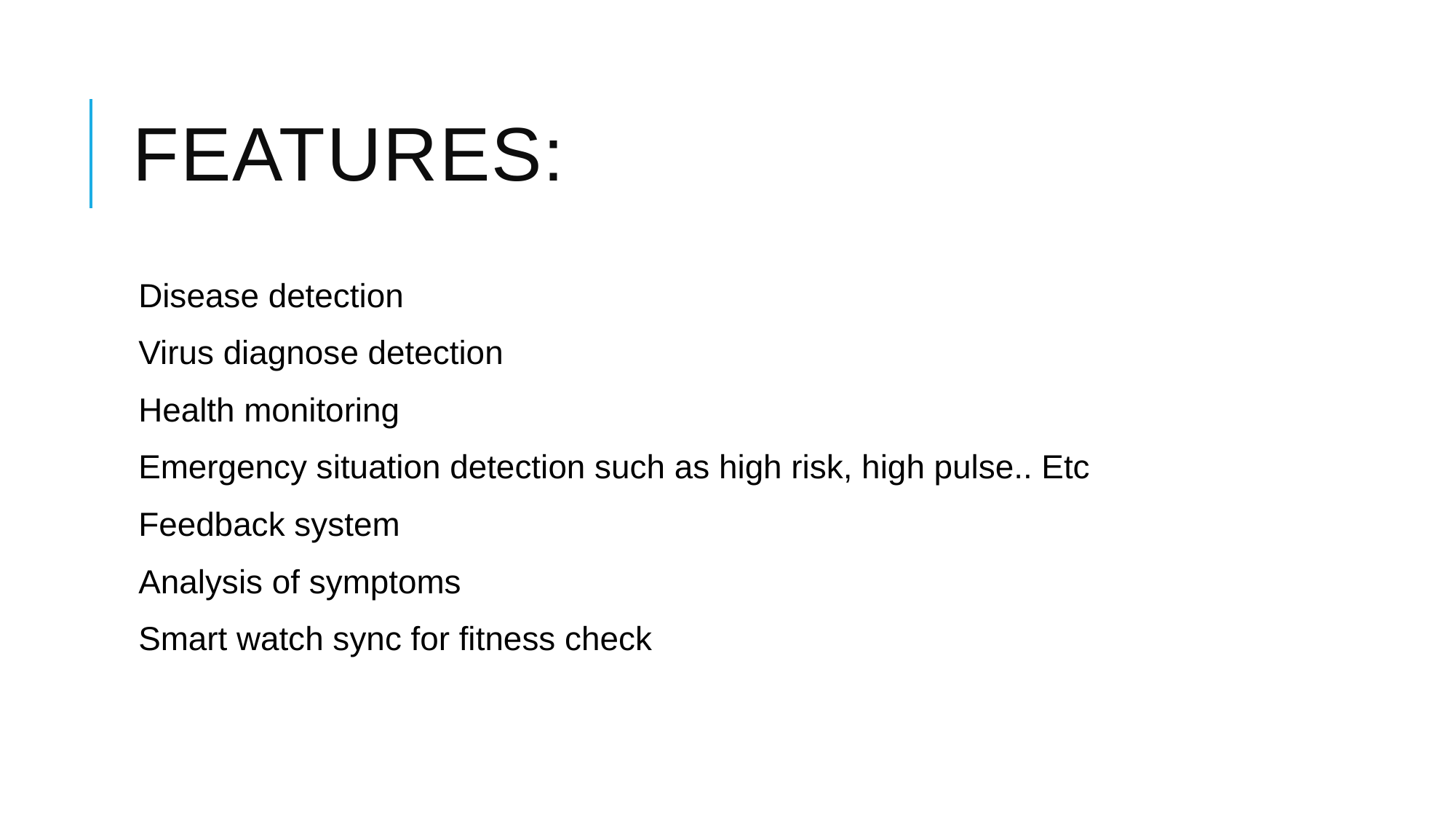

# Features:
Disease detection
Virus diagnose detection
Health monitoring
Emergency situation detection such as high risk, high pulse.. Etc
Feedback system
Analysis of symptoms
Smart watch sync for fitness check